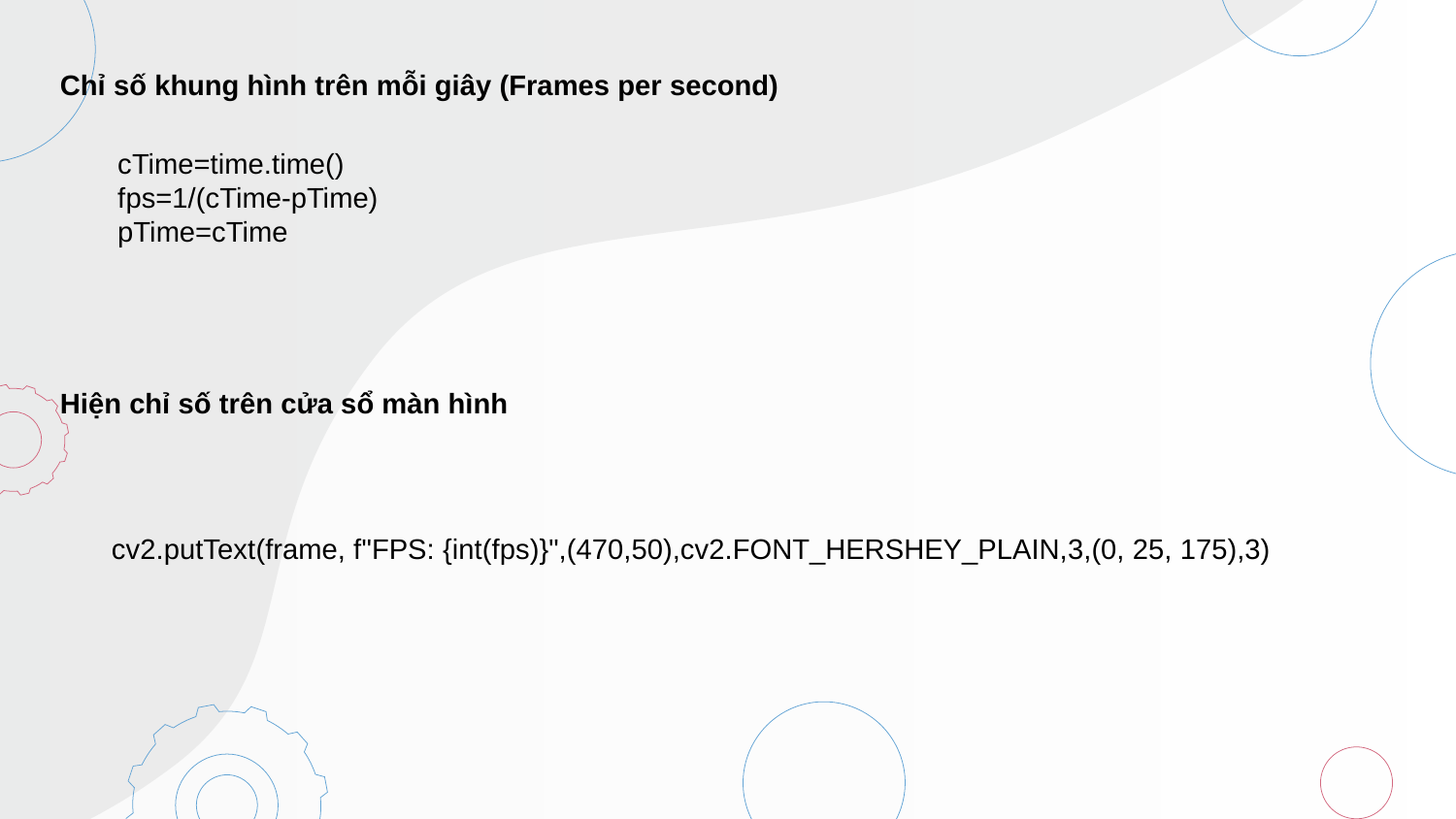

Chỉ số khung hình trên mỗi giây (Frames per second)
cTime=time.time()
fps=1/(cTime-pTime)
pTime=cTime
Hiện chỉ số trên cửa sổ màn hình
cv2.putText(frame, f"FPS: {int(fps)}",(470,50),cv2.FONT_HERSHEY_PLAIN,3,(0, 25, 175),3)